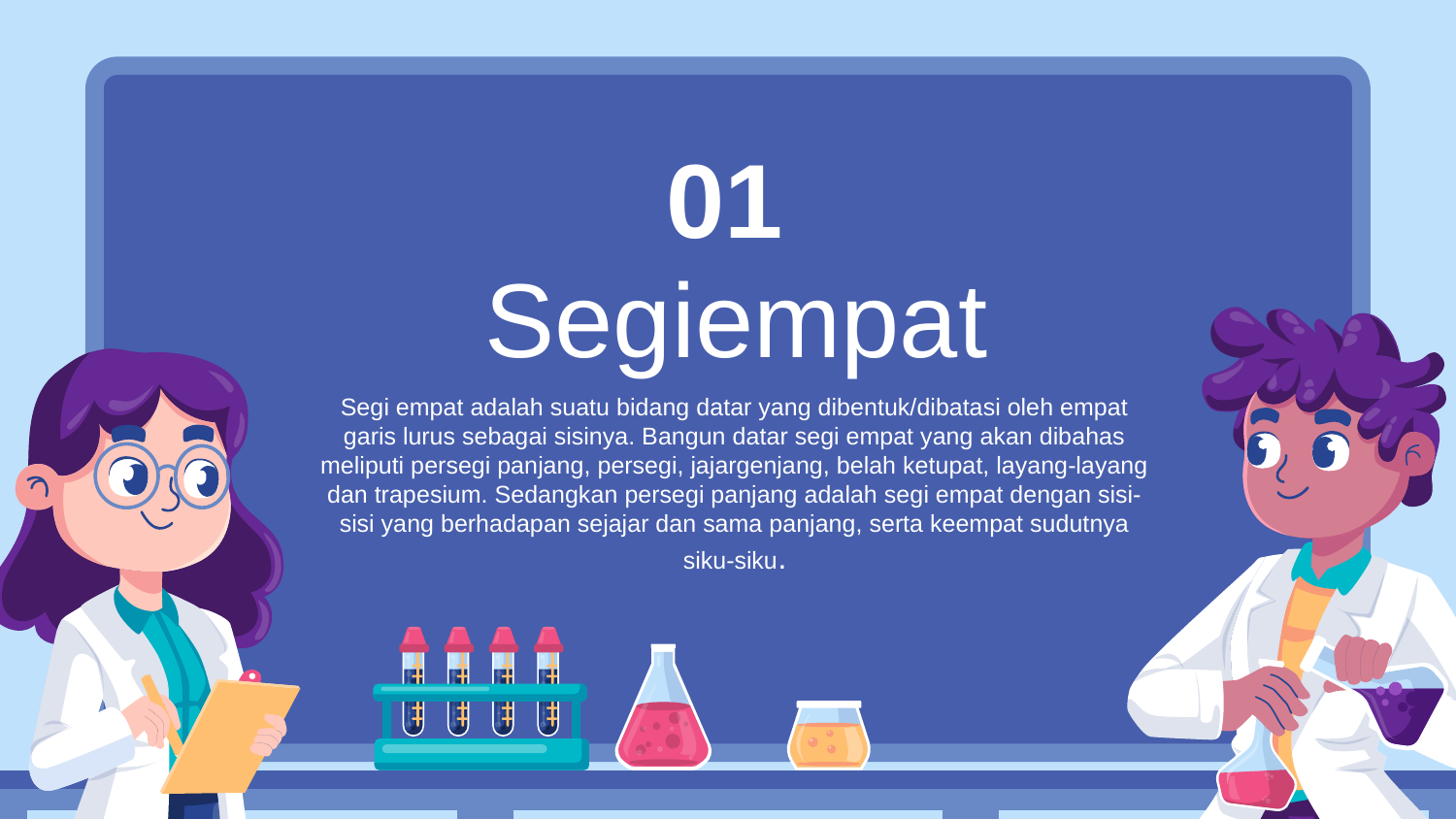

01
# Segiempat

Segi empat adalah suatu bidang datar yang dibentuk/dibatasi oleh empat garis lurus sebagai sisinya. Bangun datar segi empat yang akan dibahas meliputi persegi panjang, persegi, jajargenjang, belah ketupat, layang-layang dan trapesium. Sedangkan persegi panjang adalah segi empat dengan sisi-sisi yang berhadapan sejajar dan sama panjang, serta keempat sudutnya siku-siku.